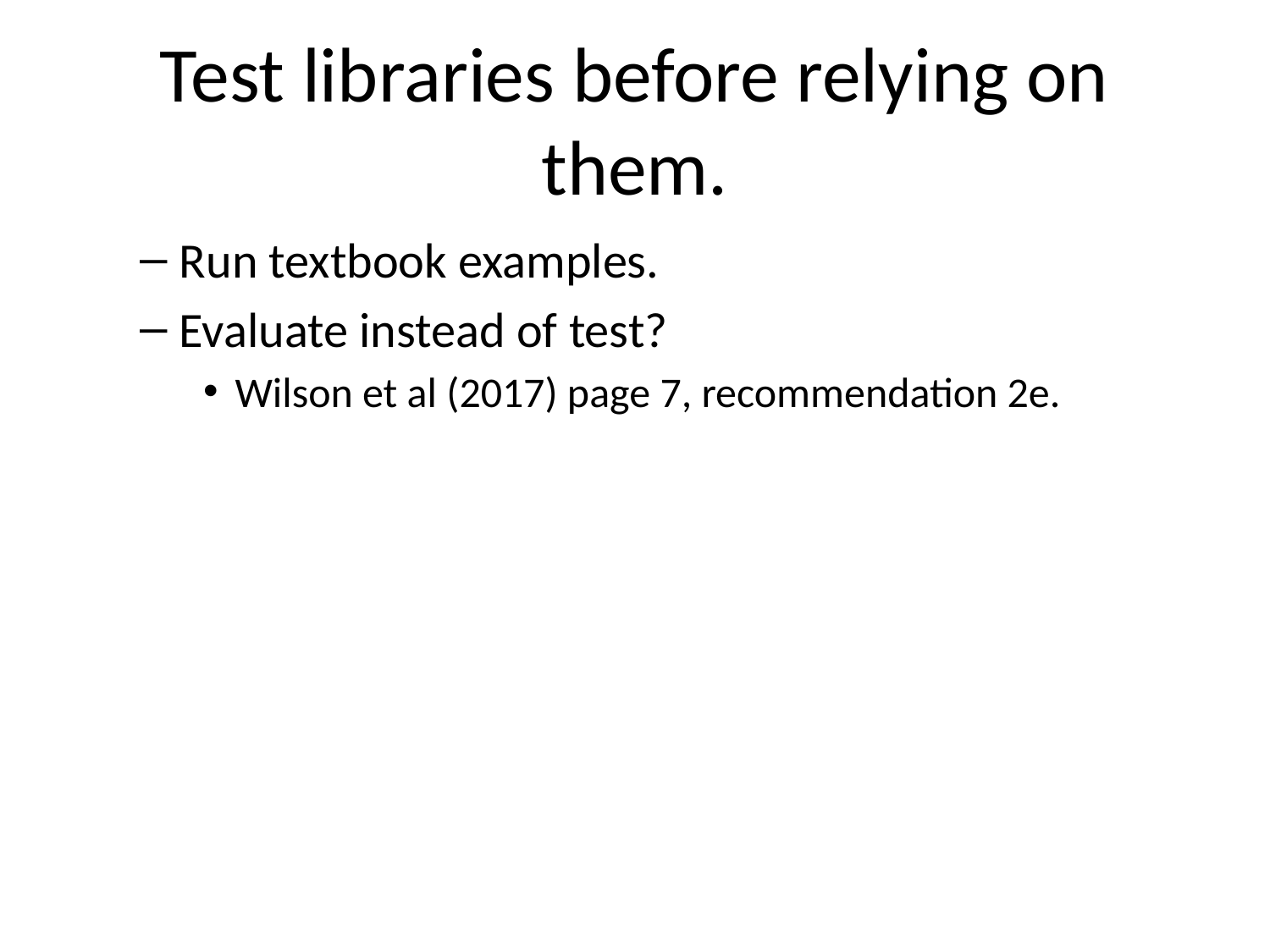

# Test libraries before relying on them.
Run textbook examples.
Evaluate instead of test?
Wilson et al (2017) page 7, recommendation 2e.